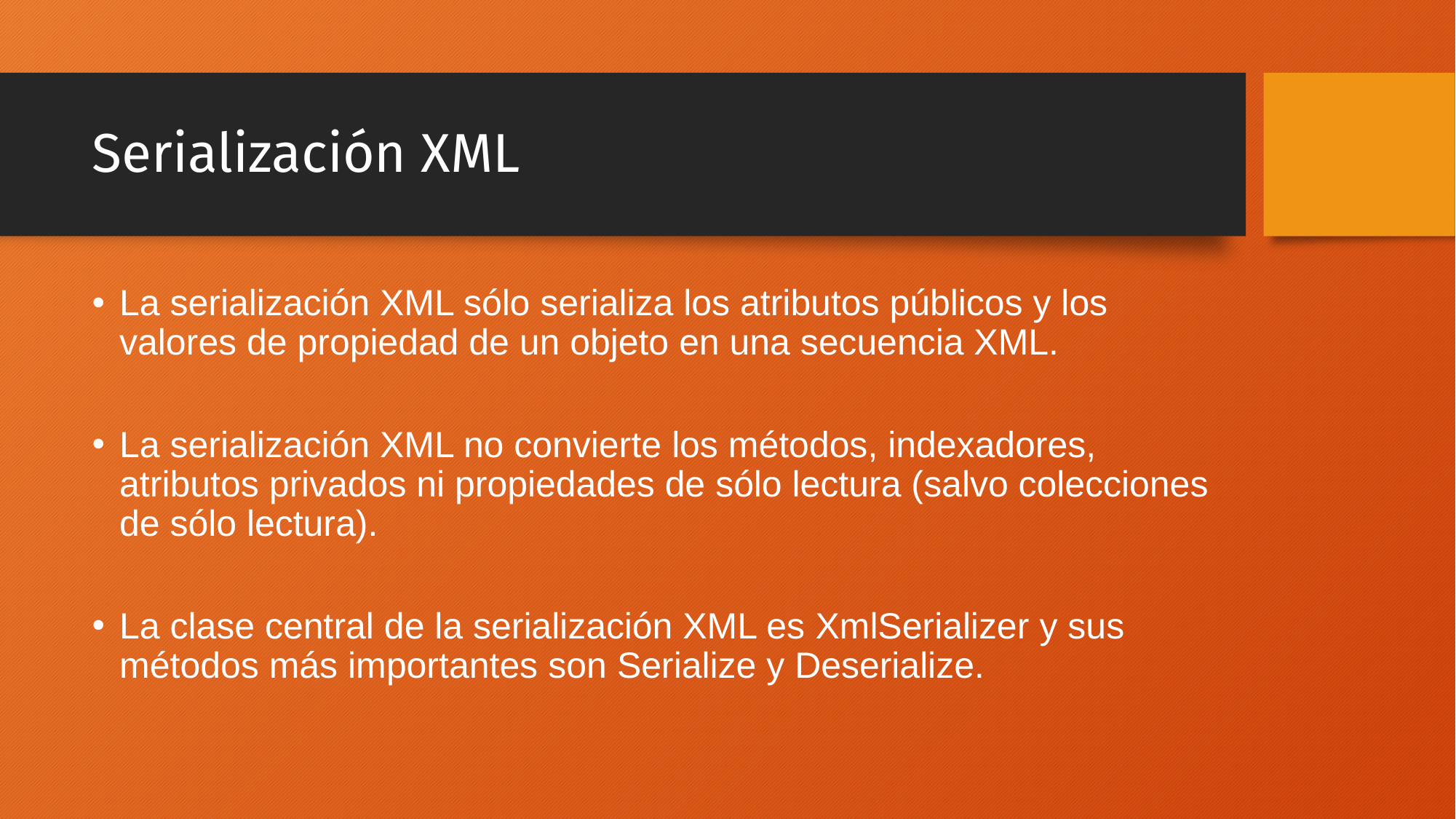

# Serialización XML
La serialización XML sólo serializa los atributos públicos y los valores de propiedad de un objeto en una secuencia XML.

La serialización XML no convierte los métodos, indexadores, atributos privados ni propiedades de sólo lectura (salvo colecciones de sólo lectura).

La clase central de la serialización XML es XmlSerializer y sus métodos más importantes son Serialize y Deserialize.